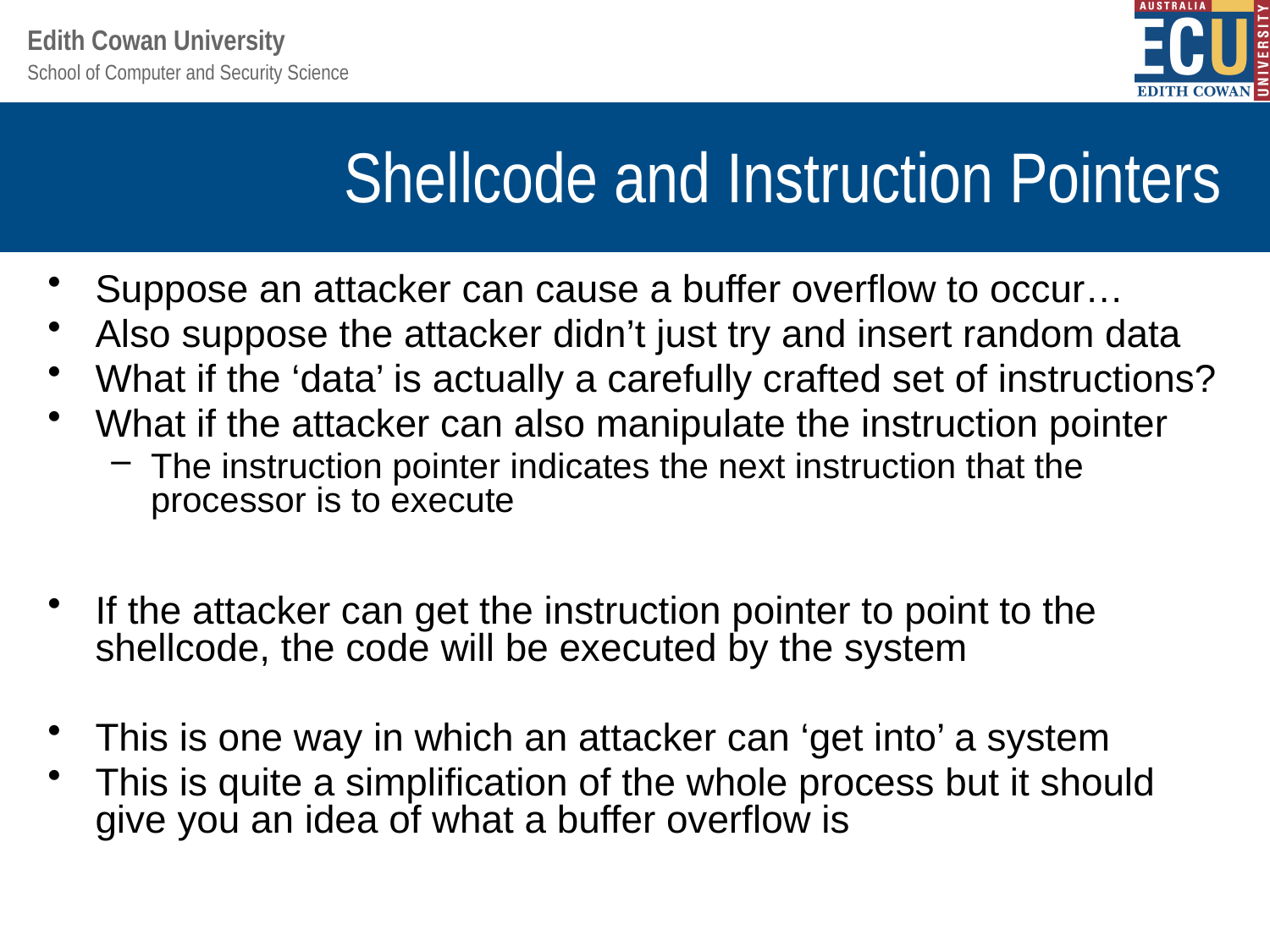

# Shellcode and Instruction Pointers
Suppose an attacker can cause a buffer overflow to occur…
Also suppose the attacker didn’t just try and insert random data
What if the ‘data’ is actually a carefully crafted set of instructions?
What if the attacker can also manipulate the instruction pointer
The instruction pointer indicates the next instruction that the processor is to execute

If the attacker can get the instruction pointer to point to the shellcode, the code will be executed by the system

This is one way in which an attacker can ‘get into’ a system
This is quite a simplification of the whole process but it should give you an idea of what a buffer overflow is